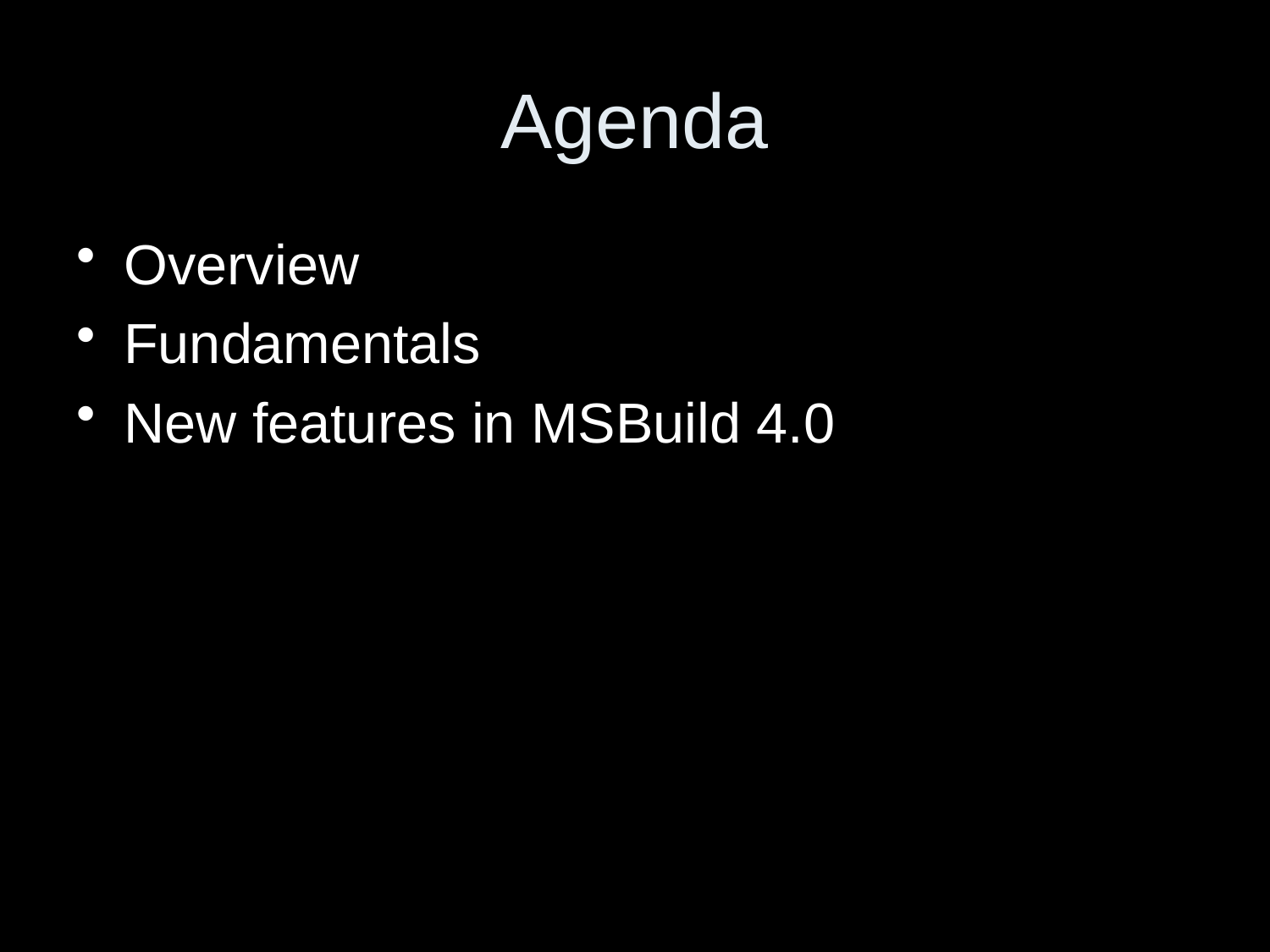

# Agenda
Overview
Fundamentals
New features in MSBuild 4.0